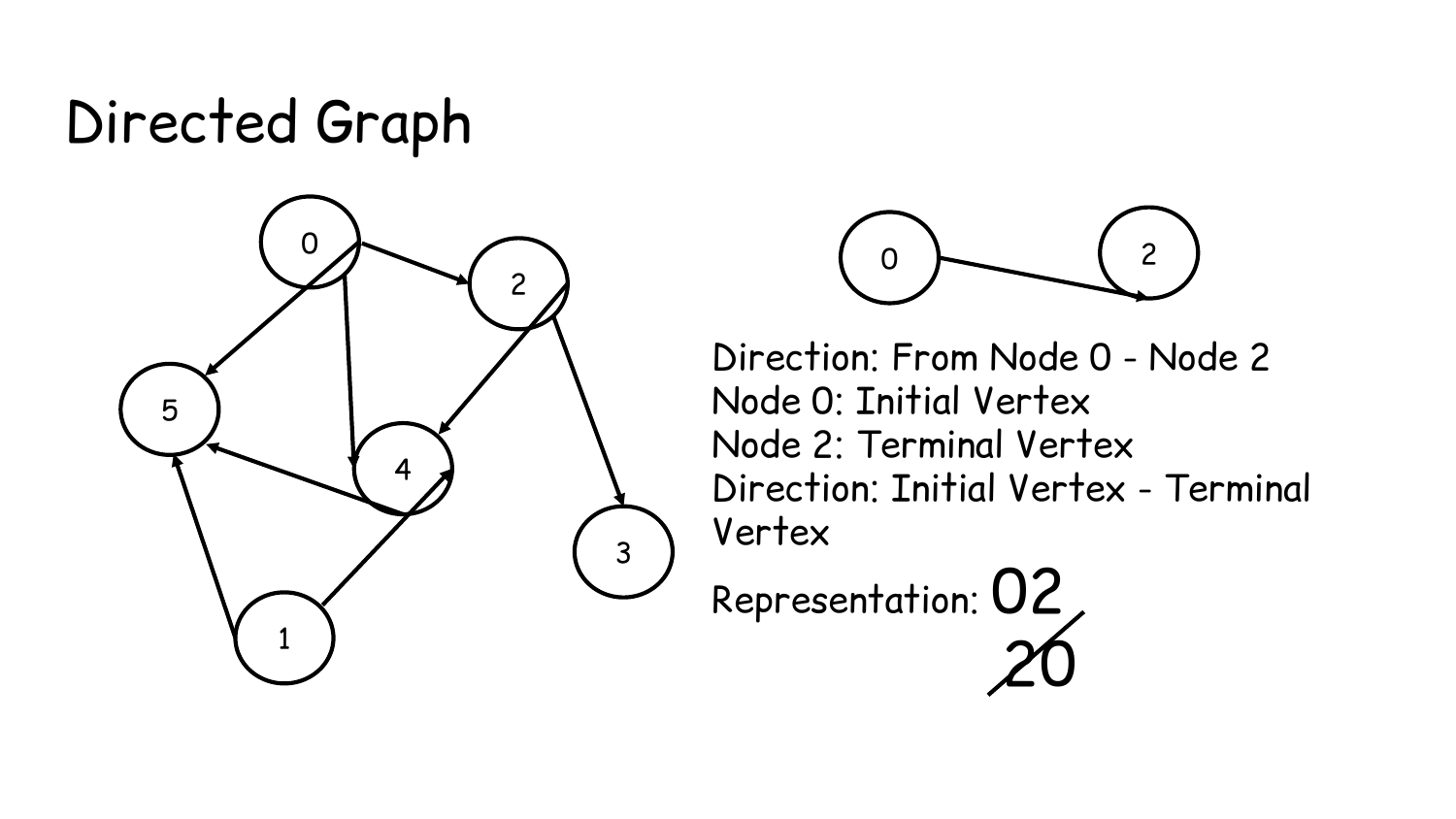

# Directed Graph
0
2
0
2
Direction: From Node 0 - Node 2
Node 0: Initial Vertex
Node 2: Terminal Vertex
Direction: Initial Vertex - Terminal Vertex
Representation: 02
                20
5
4
3
1